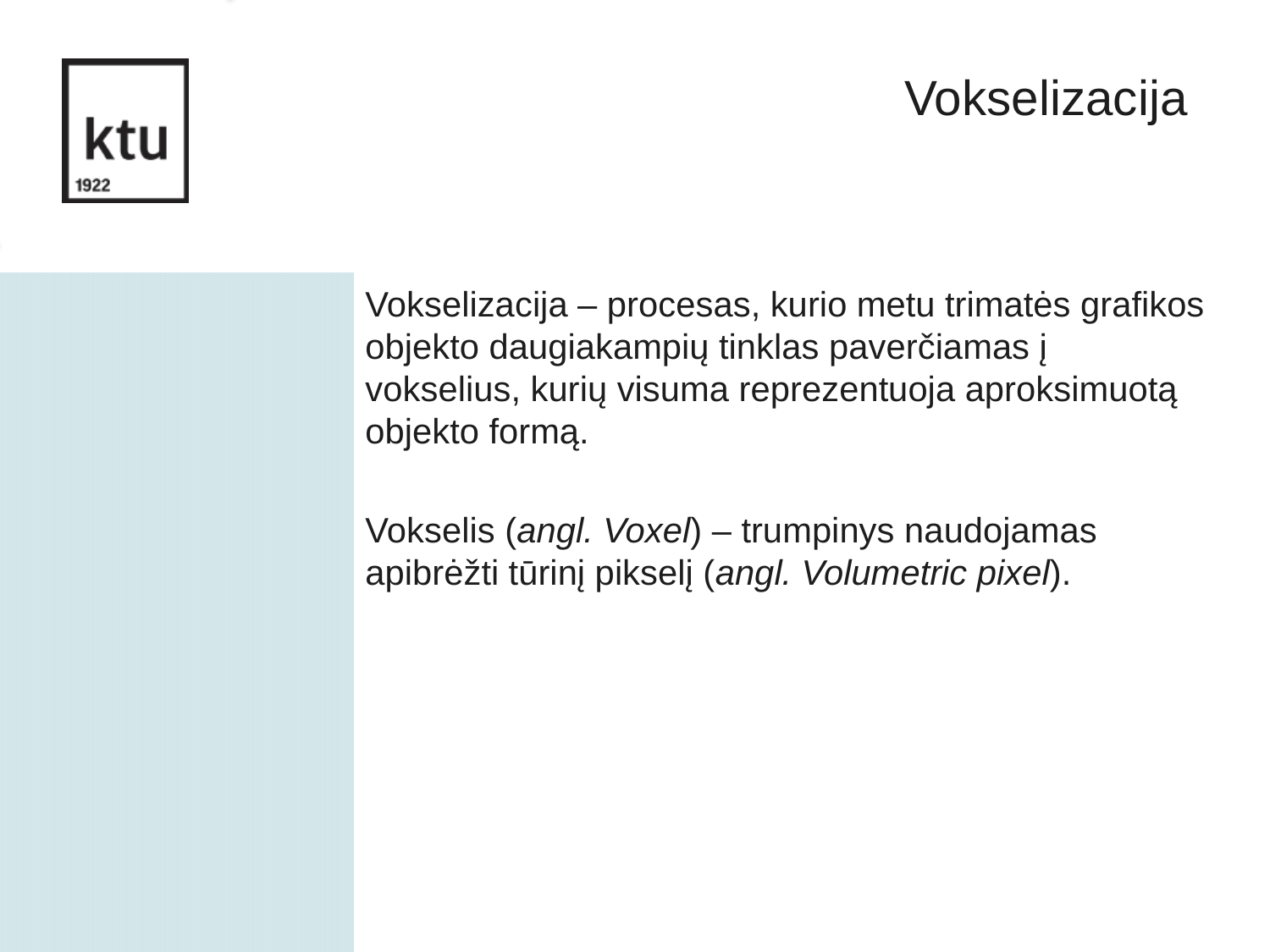

Vokselizacija
Vokselizacija – procesas, kurio metu trimatės grafikos objekto daugiakampių tinklas paverčiamas į vokselius, kurių visuma reprezentuoja aproksimuotą objekto formą.

Vokselis (angl. Voxel) – trumpinys naudojamas apibrėžti tūrinį pikselį (angl. Volumetric pixel).